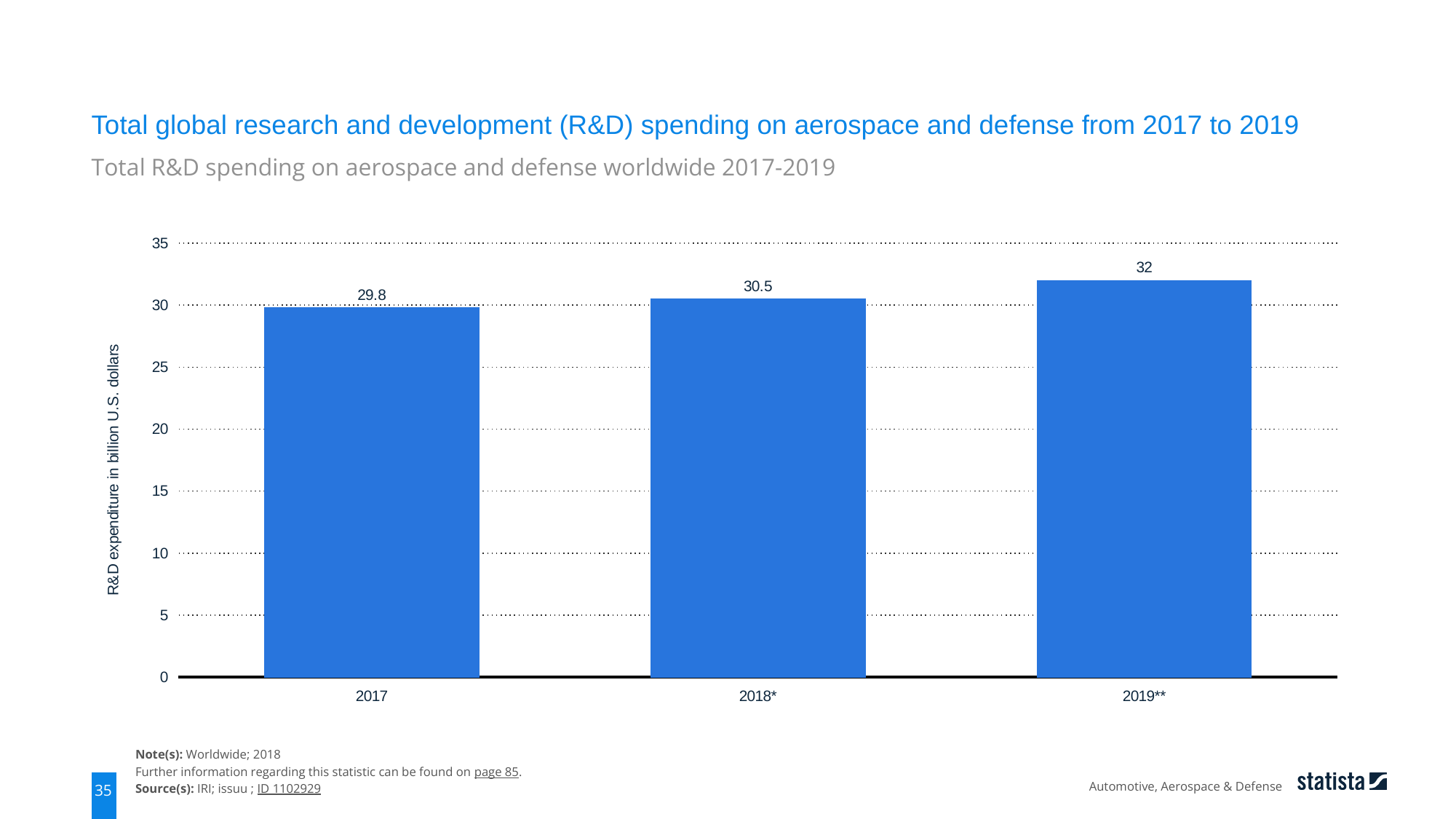

Total global research and development (R&D) spending on aerospace and defense from 2017 to 2019
Total R&D spending on aerospace and defense worldwide 2017-2019

### Chart

| Category | data |
|---|---|
| 2017 | 29.8 |
| 2018* | 30.5 |
| 2019** | 32.0 |
Note(s): Worldwide; 2018
Further information regarding this statistic can be found on page 85.
Source(s): IRI; issuu ; ID 1102929
Automotive, Aerospace & Defense

35